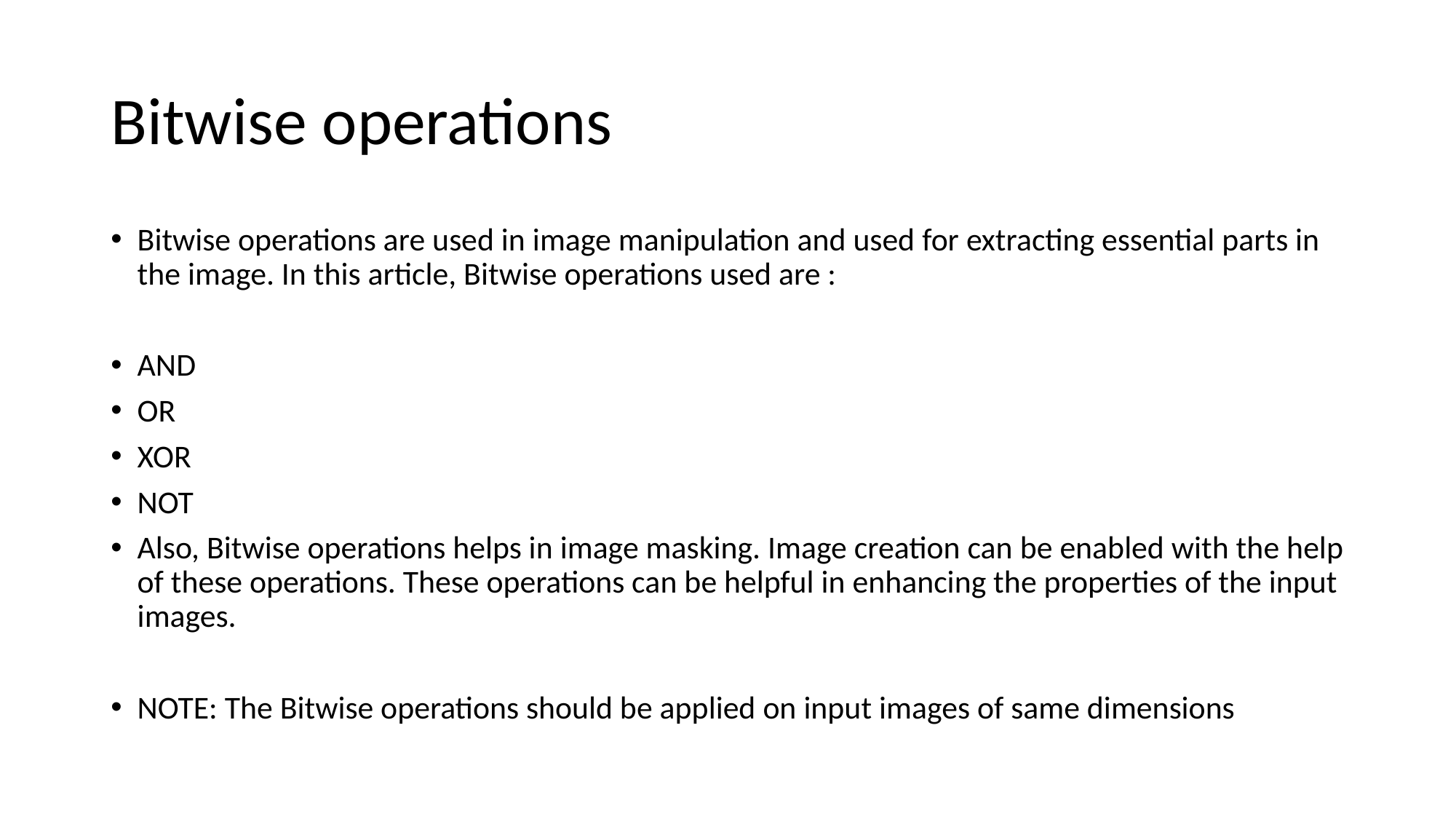

# Bitwise operations
Bitwise operations are used in image manipulation and used for extracting essential parts in the image. In this article, Bitwise operations used are :

AND
OR
XOR
NOT
Also, Bitwise operations helps in image masking. Image creation can be enabled with the help of these operations. These operations can be helpful in enhancing the properties of the input images.

NOTE: The Bitwise operations should be applied on input images of same dimensions